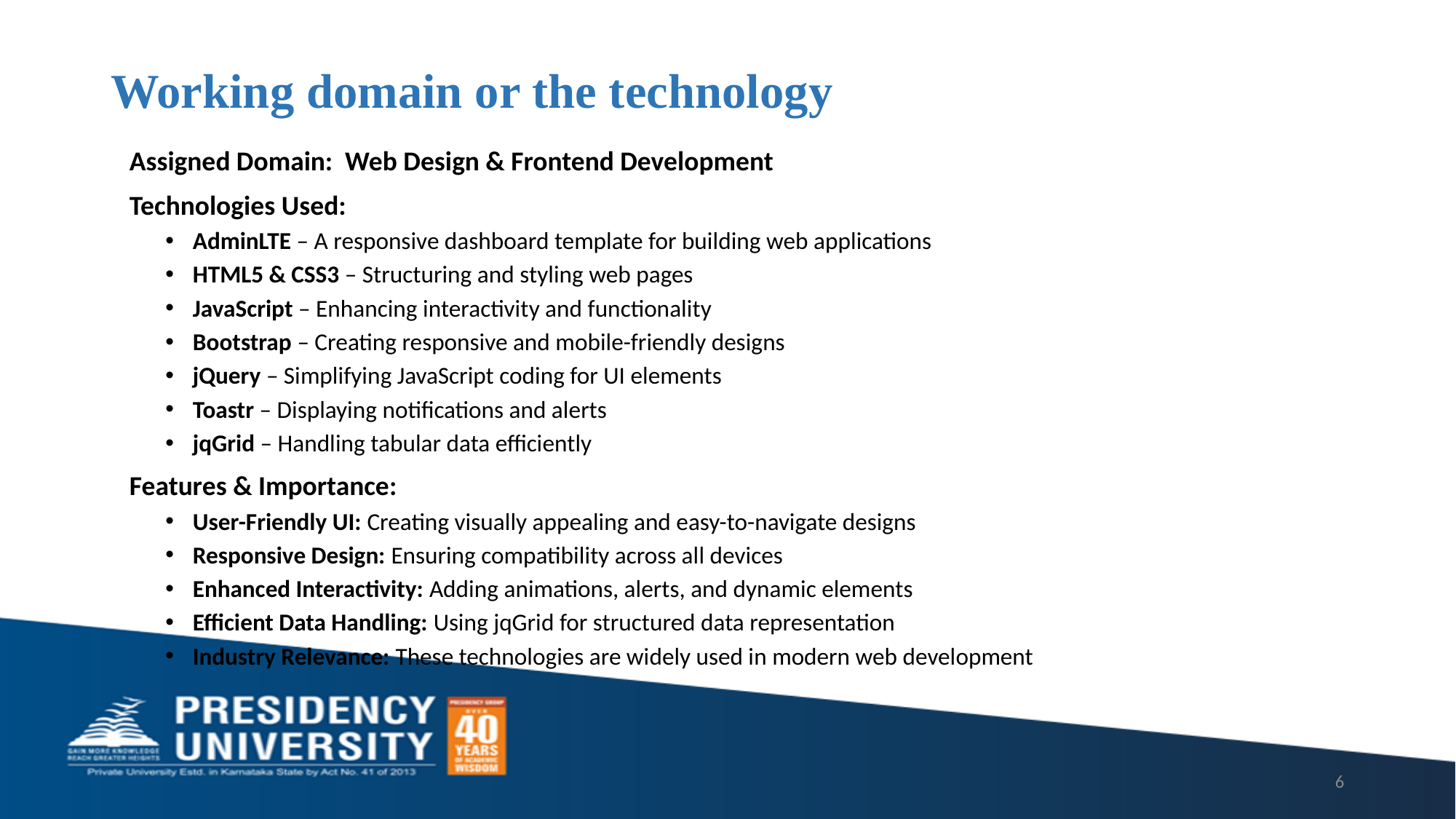

# Working domain or the technology
   Assigned Domain:  Web Design & Frontend Development
   Technologies Used:
AdminLTE – A responsive dashboard template for building web applications
HTML5 & CSS3 – Structuring and styling web pages
JavaScript – Enhancing interactivity and functionality
Bootstrap – Creating responsive and mobile-friendly designs
jQuery – Simplifying JavaScript coding for UI elements
Toastr – Displaying notifications and alerts
jqGrid – Handling tabular data efficiently
   Features & Importance:
User-Friendly UI: Creating visually appealing and easy-to-navigate designs
Responsive Design: Ensuring compatibility across all devices
Enhanced Interactivity: Adding animations, alerts, and dynamic elements
Efficient Data Handling: Using jqGrid for structured data representation
Industry Relevance: These technologies are widely used in modern web development
6